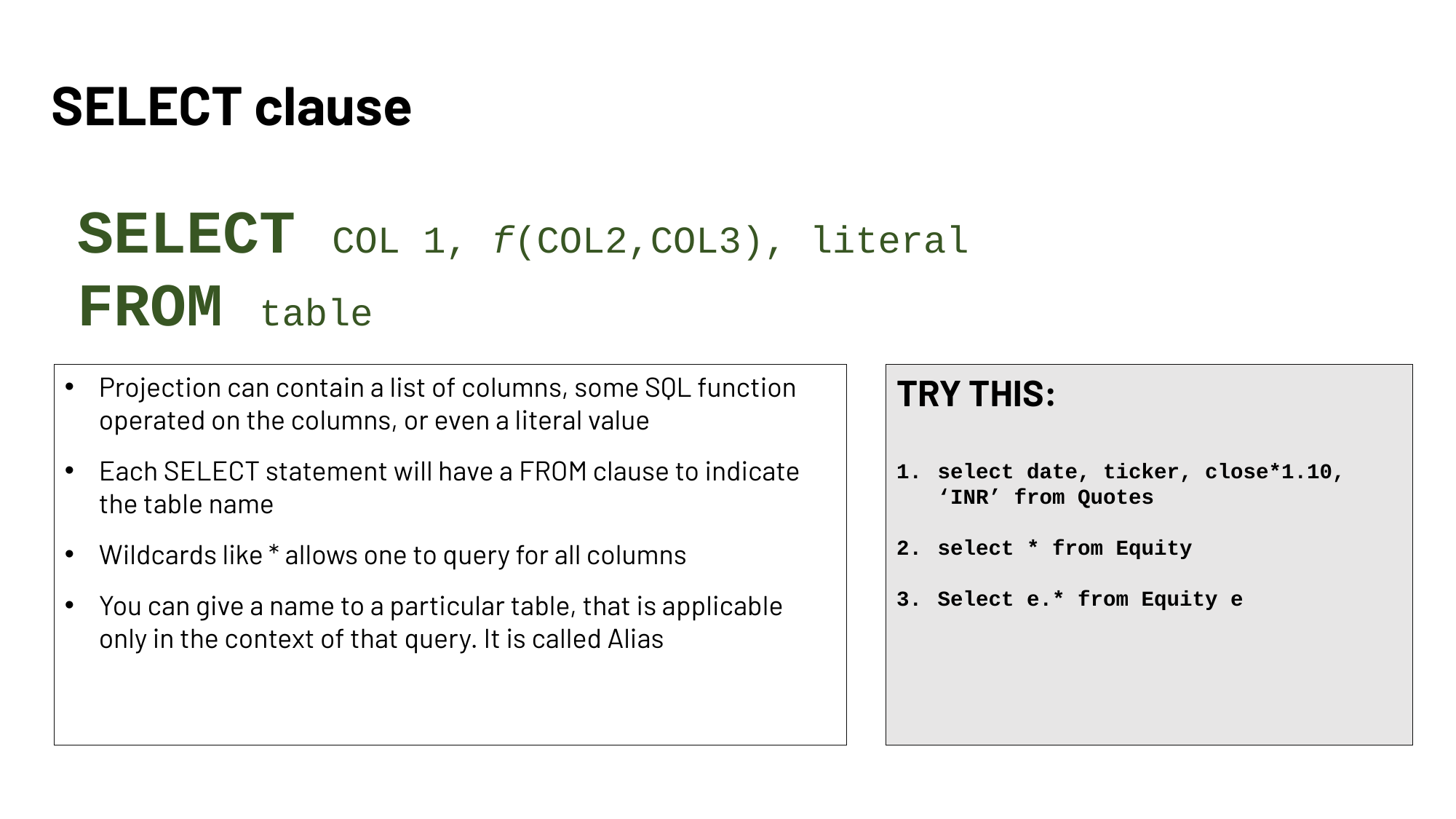

# SELECT clause
SELECT COL 1, f(COL2,COL3), literal
FROM table
Projection can contain a list of columns, some SQL function operated on the columns, or even a literal value
Each SELECT statement will have a FROM clause to indicate the table name
Wildcards like * allows one to query for all columns
You can give a name to a particular table, that is applicable only in the context of that query. It is called Alias

TRY THIS:

select date, ticker, close*1.10, ‘INR’ from Quotes

select * from Equity

Select e.* from Equity e